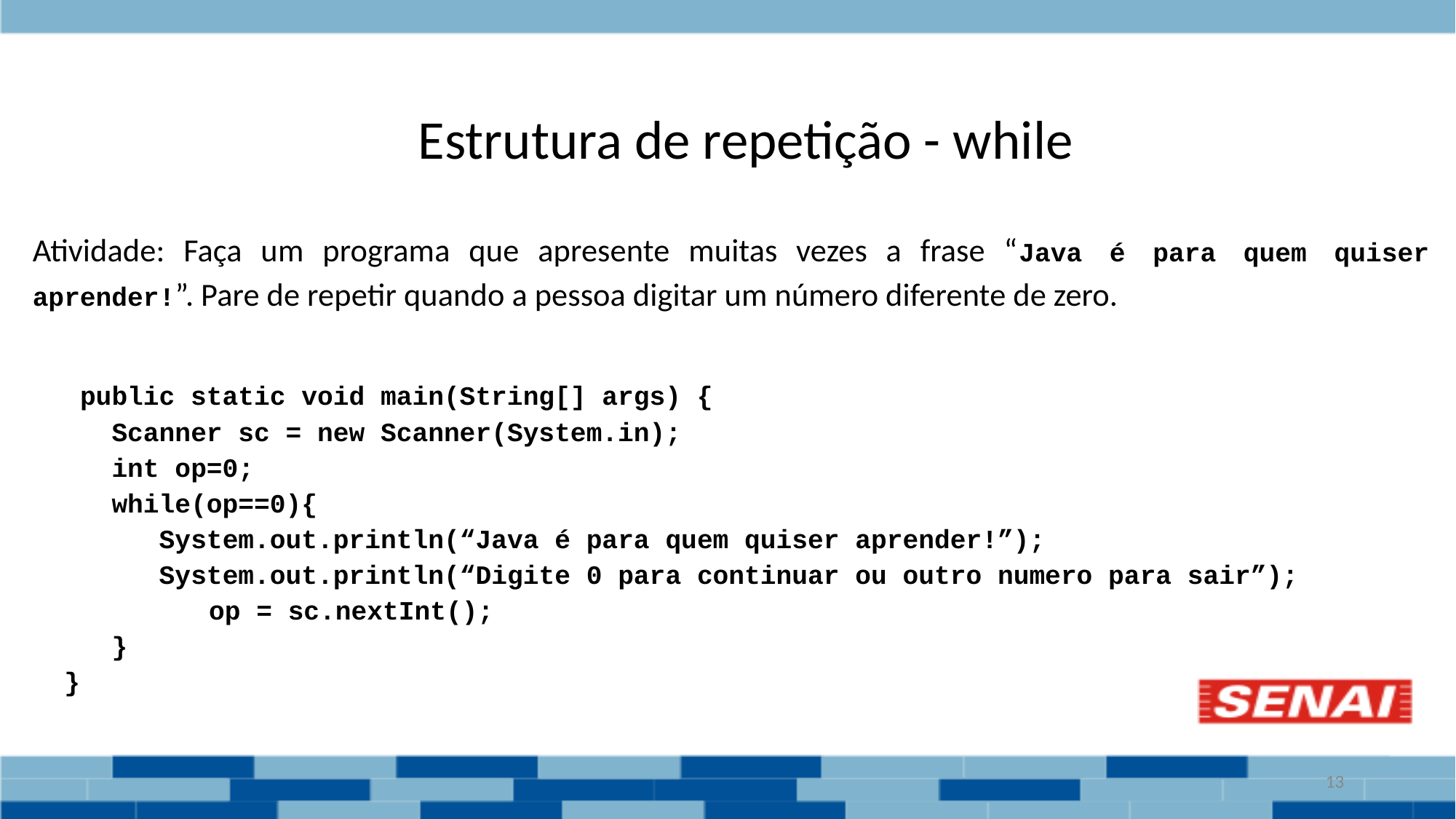

# Estrutura de repetição - while
Atividade: Faça um programa que apresente muitas vezes a frase “Java é para quem quiser aprender!”. Pare de repetir quando a pessoa digitar um número diferente de zero.

   public static void main(String[] args) {
     Scanner sc = new Scanner(System.in);
     int op=0;
     while(op==0){
        System.out.println(“Java é para quem quiser aprender!”);
        System.out.println(“Digite 0 para continuar ou outro numero para sair”);
	     op = sc.nextInt();
     }
  }

13